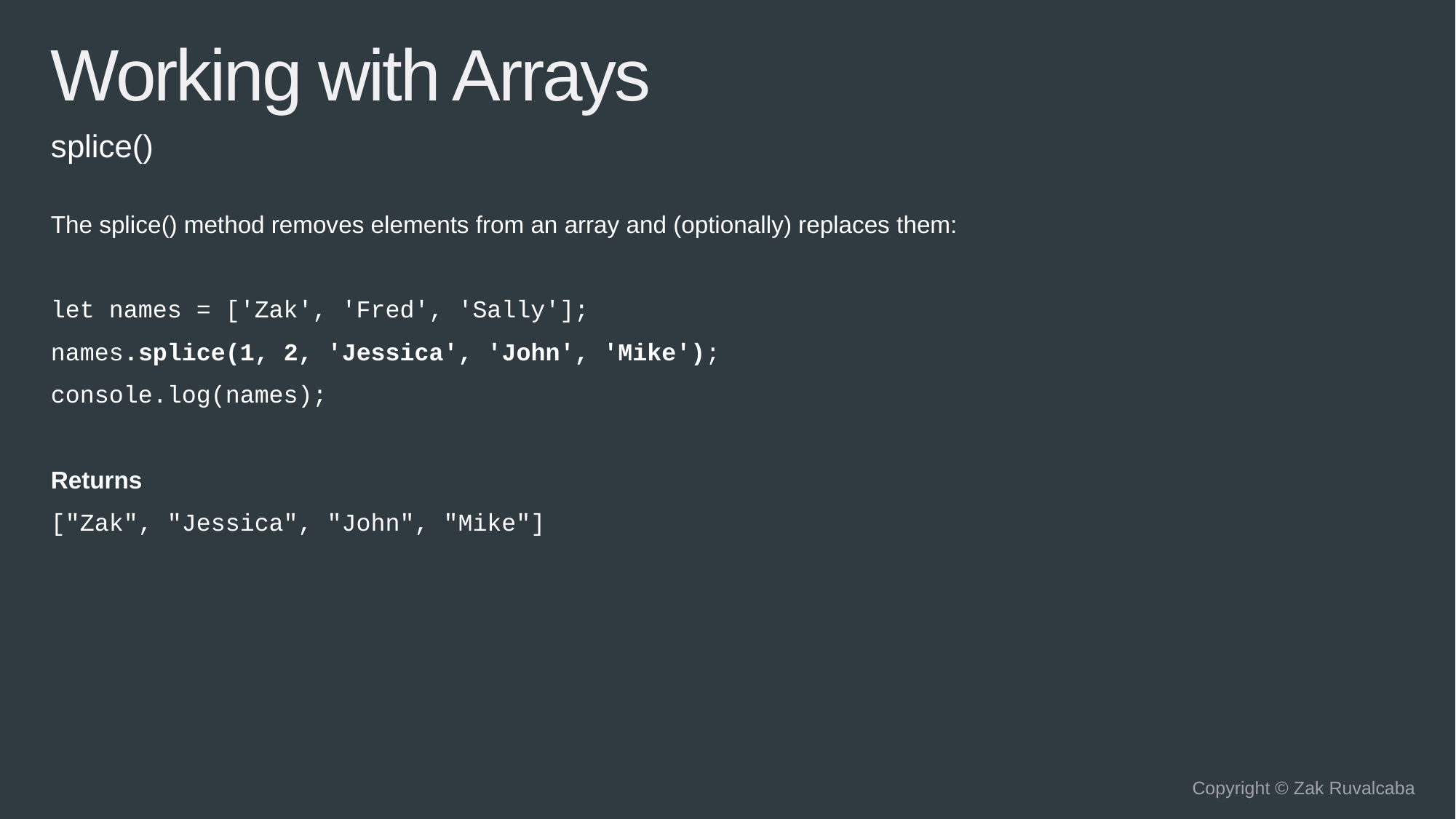

# Working with Arrays
splice()
The splice() method removes elements from an array and (optionally) replaces them:

let names = ['Zak', 'Fred', 'Sally'];
names.splice(1, 2, 'Jessica', 'John', 'Mike');
console.log(names);

Returns
["Zak", "Jessica", "John", "Mike"]